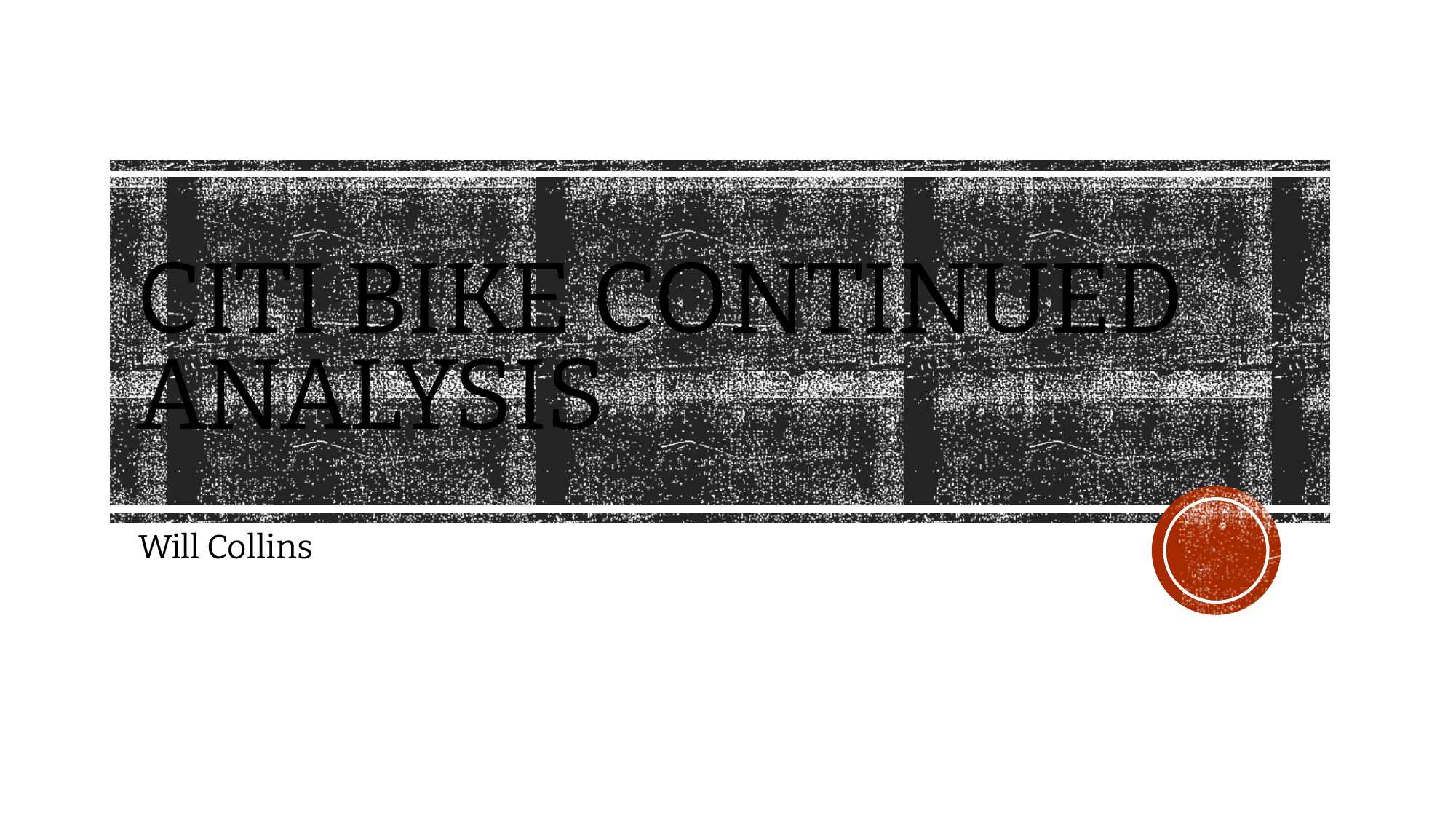

# Citi Bike Continued Analysis
Will Collins